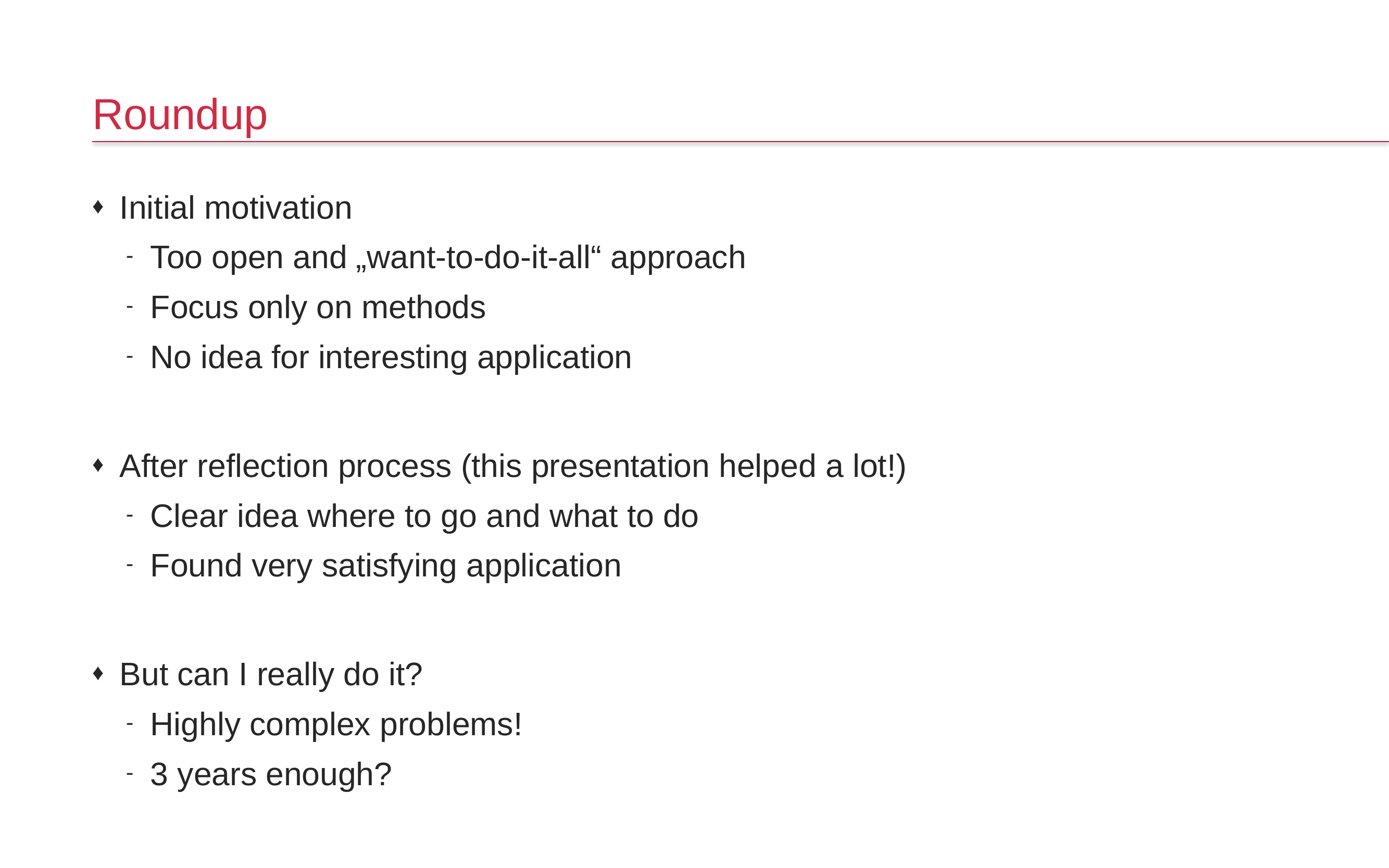

# Roundup
Initial motivation
Too open and „want-to-do-it-all“ approach
Focus only on methods
No idea for interesting application

After reflection process (this presentation helped a lot!)
Clear idea where to go and what to do
Found very satisfying application

But can I really do it?
Highly complex problems!
3 years enough?